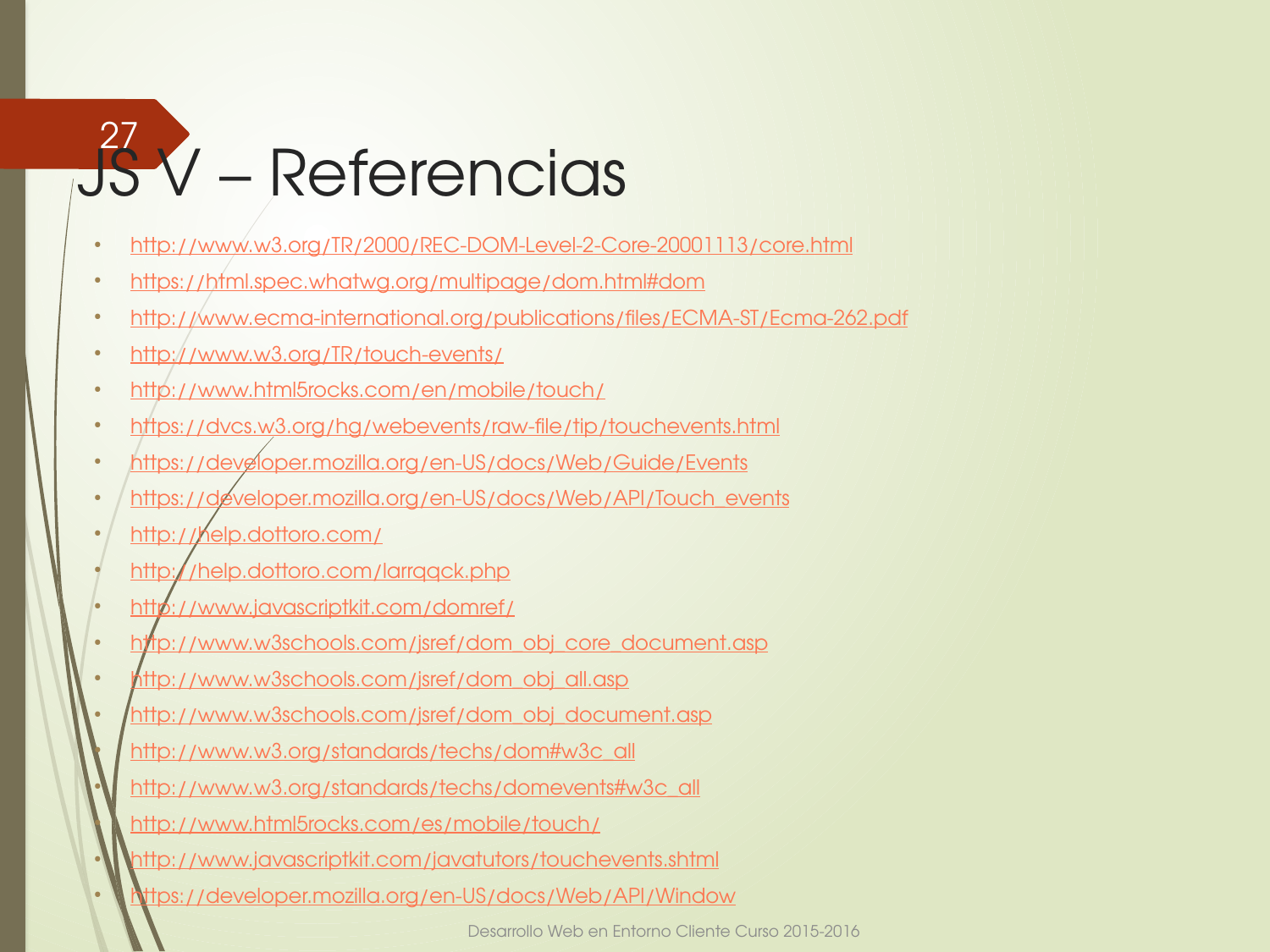

27
# JS V – Referencias
http://www.w3.org/TR/2000/REC-DOM-Level-2-Core-20001113/core.html
https://html.spec.whatwg.org/multipage/dom.html#dom
http://www.ecma-international.org/publications/files/ECMA-ST/Ecma-262.pdf
http://www.w3.org/TR/touch-events/
http://www.html5rocks.com/en/mobile/touch/
https://dvcs.w3.org/hg/webevents/raw-file/tip/touchevents.html
https://developer.mozilla.org/en-US/docs/Web/Guide/Events
https://developer.mozilla.org/en-US/docs/Web/API/Touch_events
http://help.dottoro.com/
http://help.dottoro.com/larrqqck.php
http://www.javascriptkit.com/domref/
http://www.w3schools.com/jsref/dom_obj_core_document.asp
http://www.w3schools.com/jsref/dom_obj_all.asp
http://www.w3schools.com/jsref/dom_obj_document.asp
http://www.w3.org/standards/techs/dom#w3c_all
http://www.w3.org/standards/techs/domevents#w3c_all
http://www.html5rocks.com/es/mobile/touch/
http://www.javascriptkit.com/javatutors/touchevents.shtml
https://developer.mozilla.org/en-US/docs/Web/API/Window

Desarrollo Web en Entorno Cliente Curso 2015-2016